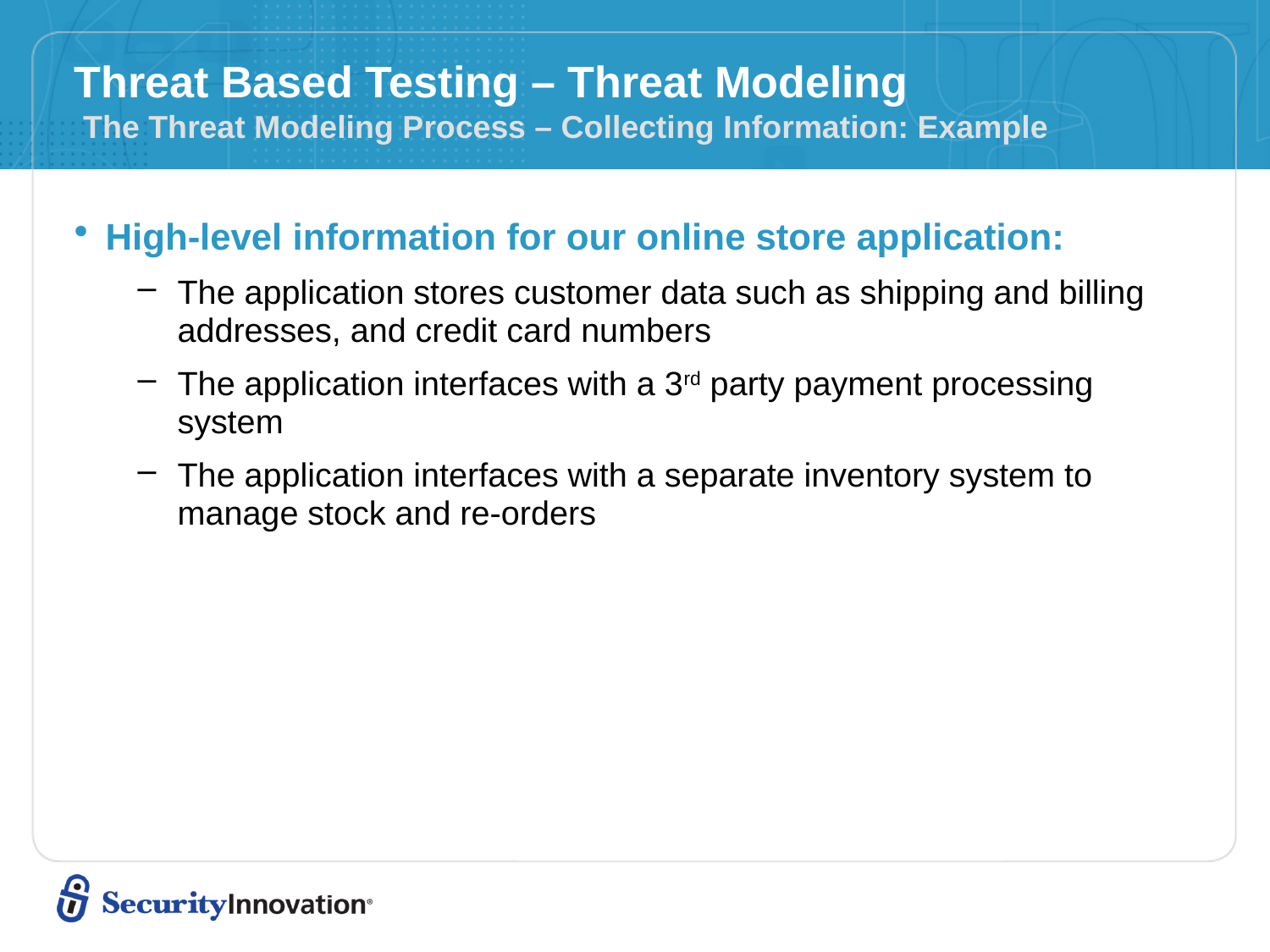

# Threat Based Testing – Threat Modeling The Threat Modeling Process – Collecting Information: Example
High-level information for our online store application:
The application stores customer data such as shipping and billing addresses, and credit card numbers
The application interfaces with a 3rd party payment processing system
The application interfaces with a separate inventory system to manage stock and re-orders